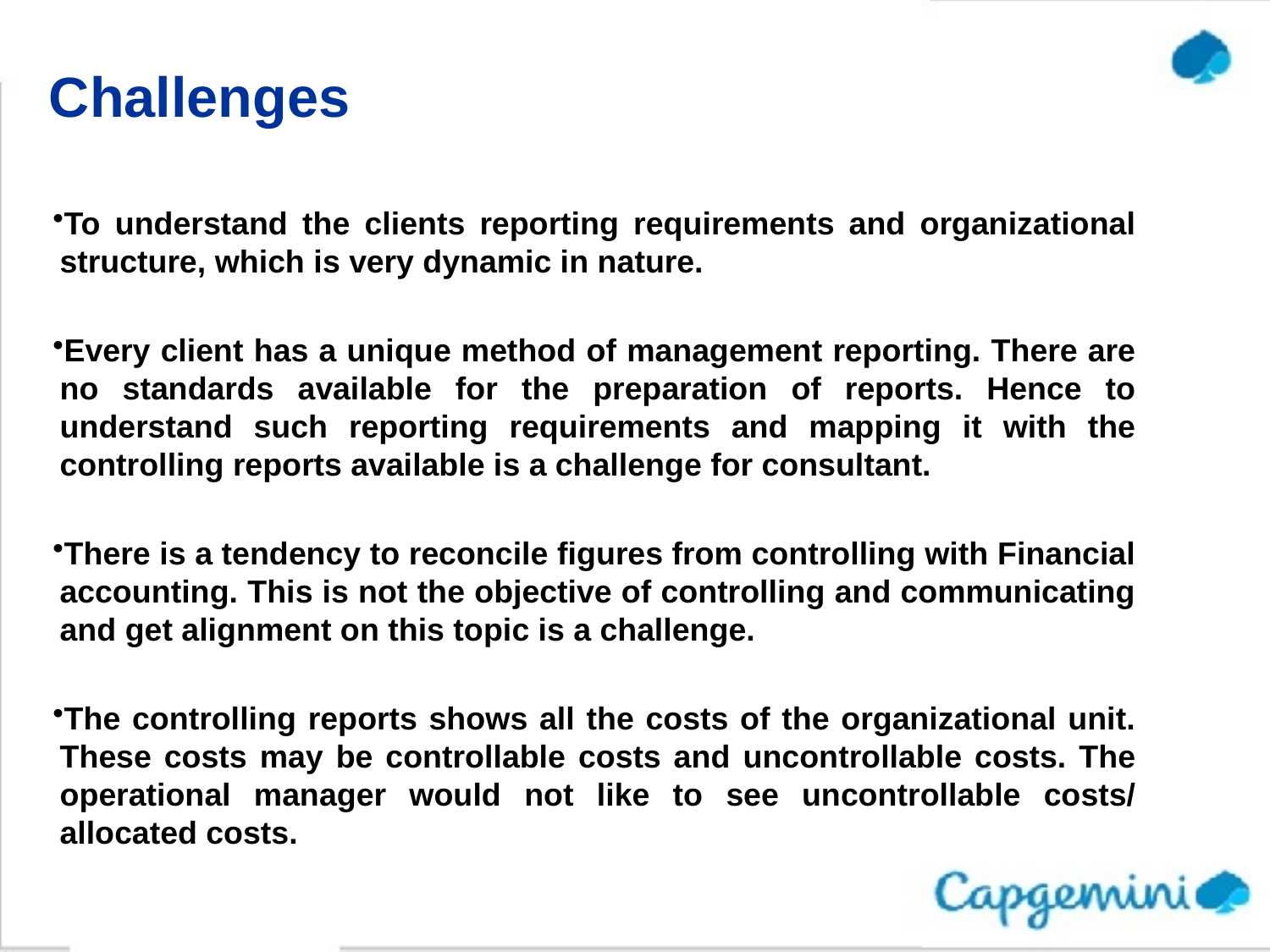

# Challenges

To understand the clients reporting requirements and organizational structure, which is very dynamic in nature.

Every client has a unique method of management reporting. There are no standards available for the preparation of reports. Hence to understand such reporting requirements and mapping it with the controlling reports available is a challenge for consultant.

There is a tendency to reconcile figures from controlling with Financial accounting. This is not the objective of controlling and communicating and get alignment on this topic is a challenge.

The controlling reports shows all the costs of the organizational unit. These costs may be controllable costs and uncontrollable costs. The operational manager would not like to see uncontrollable costs/ allocated costs.